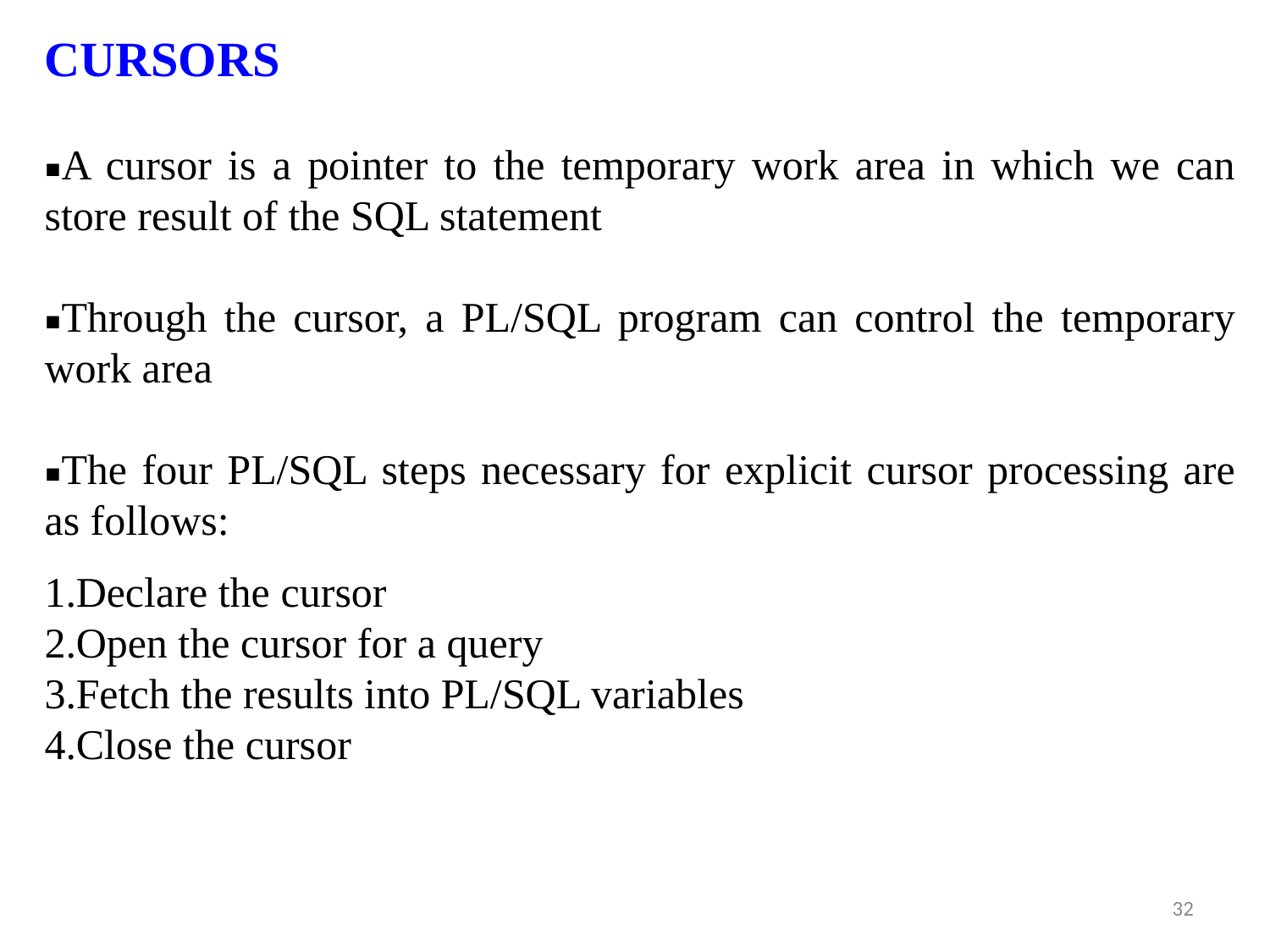

CURSORS

A cursor is a pointer to the temporary work area in which we can store result of the SQL statement

Through the cursor, a PL/SQL program can control the temporary work area

The four PL/SQL steps necessary for explicit cursor processing are as follows:

Declare the cursor
Open the cursor for a query
Fetch the results into PL/SQL variables
Close the cursor
32